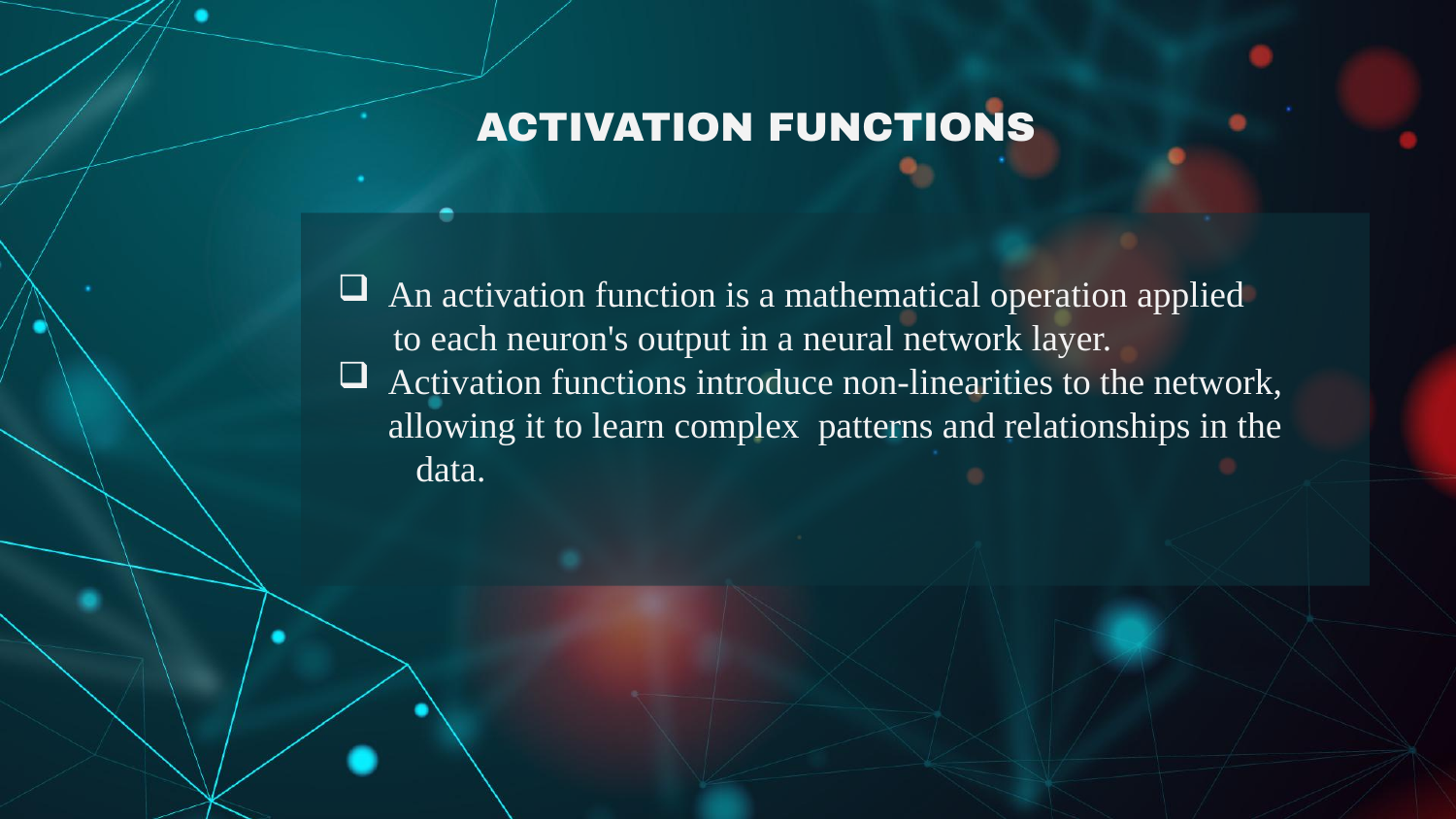

# ACTIVATION FUNCTIONS

An activation function is a mathematical operation applied
      to each neuron's output in a neural network layer.
Activation functions introduce non-linearities to the network, allowing it to learn complex  patterns and relationships in the           data.